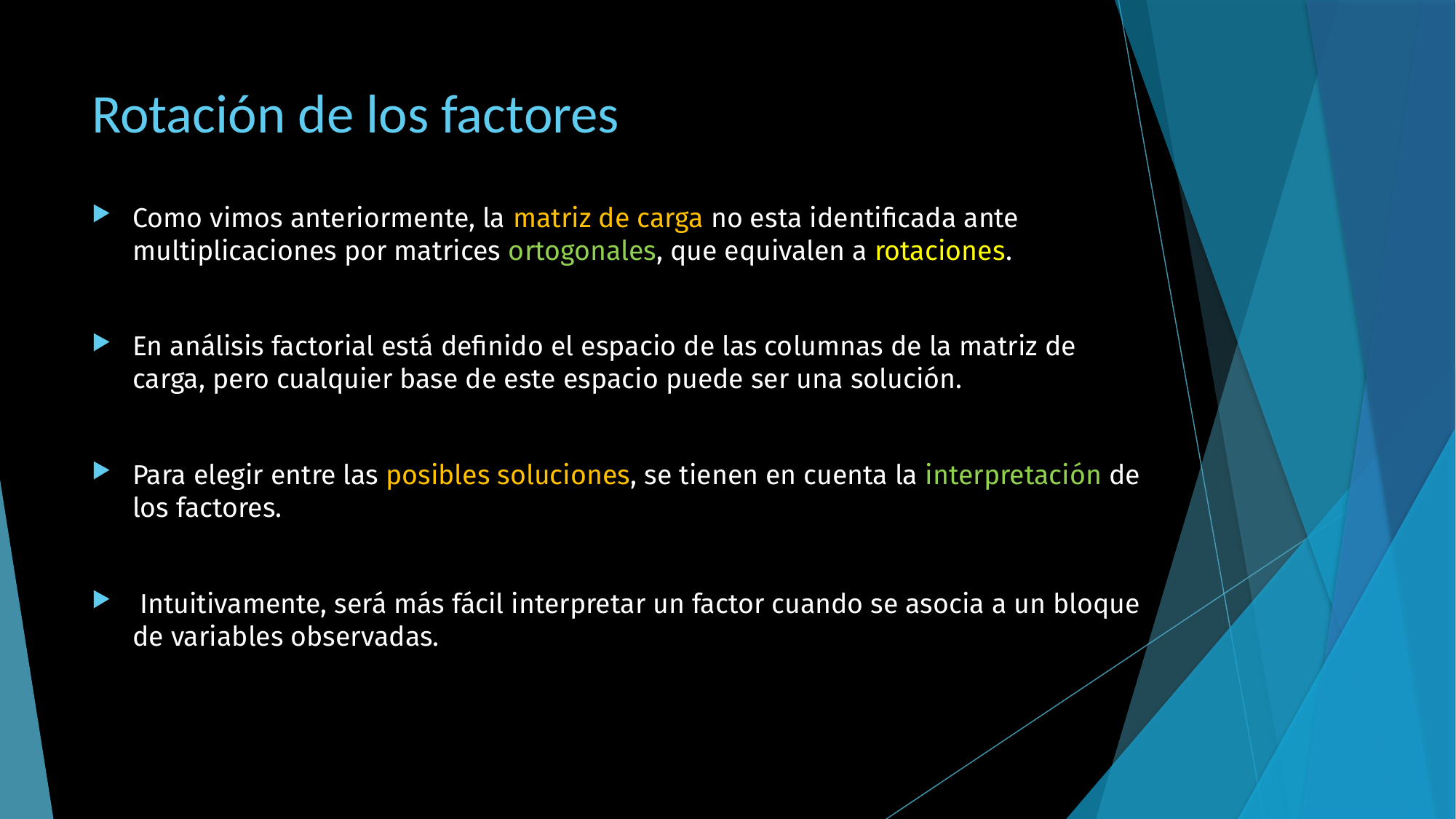

# Rotación de los factores
Como vimos anteriormente, la matriz de carga no esta identificada ante multiplicaciones por matrices ortogonales, que equivalen a rotaciones.

En análisis factorial está definido el espacio de las columnas de la matriz de carga, pero cualquier base de este espacio puede ser una solución.

Para elegir entre las posibles soluciones, se tienen en cuenta la interpretación de los factores.

 Intuitivamente, será más fácil interpretar un factor cuando se asocia a un bloque de variables observadas.